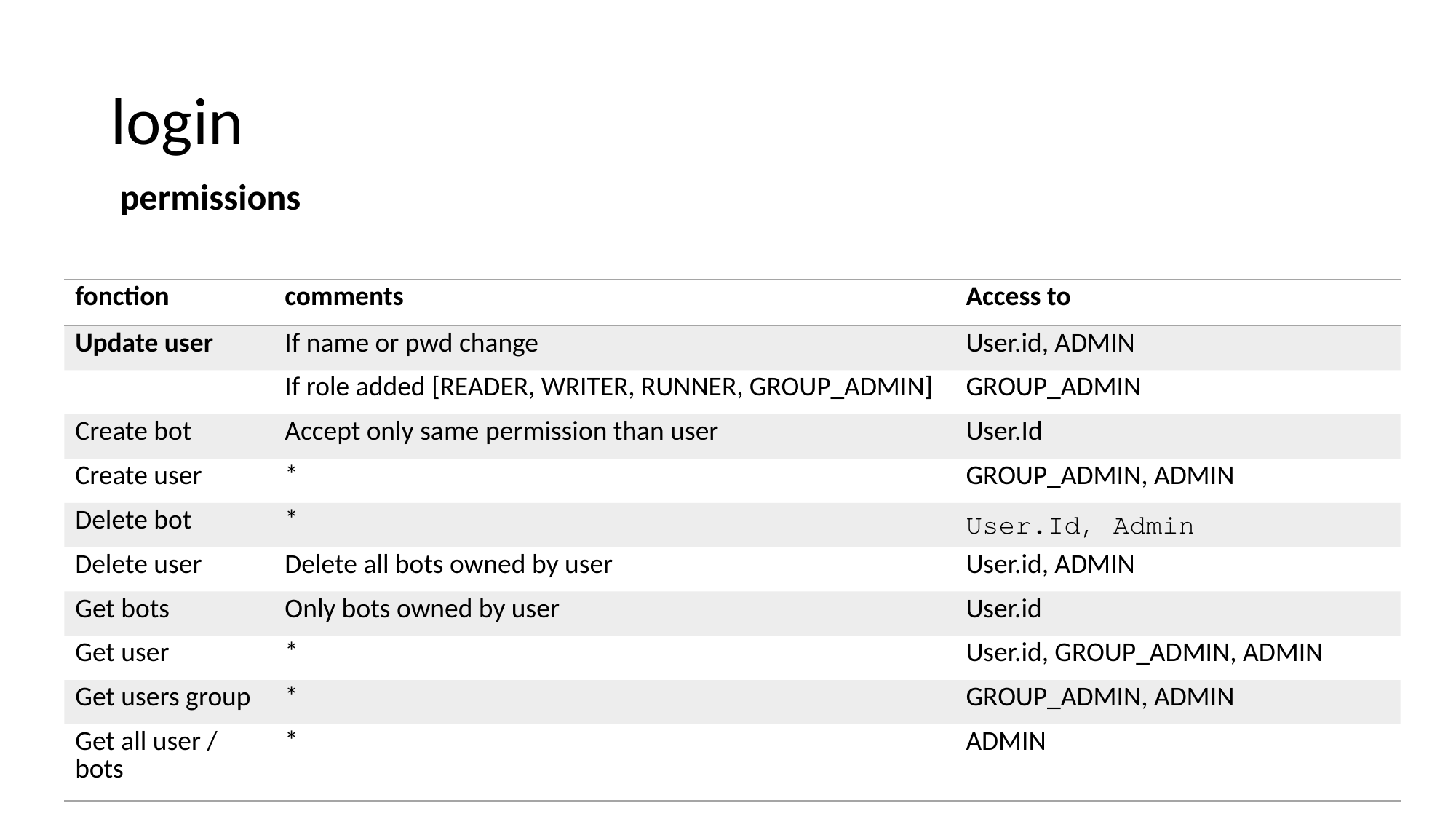

# login
permissions
| fonction | comments | Access to |
| --- | --- | --- |
| Update user | If name or pwd change | User.id, ADMIN |
|  | If role added [READER, WRITER, RUNNER, GROUP\_ADMIN] | GROUP\_ADMIN |
| Create bot | Accept only same permission than user | User.Id |
| Create user | \* | GROUP\_ADMIN, ADMIN |
| Delete bot | \* | User.Id, Admin |
| Delete user | Delete all bots owned by user | User.id, ADMIN |
| Get bots | Only bots owned by user | User.id |
| Get user | \* | User.id, GROUP\_ADMIN, ADMIN |
| Get users group | \* | GROUP\_ADMIN, ADMIN |
| Get all user / bots | \* | ADMIN |